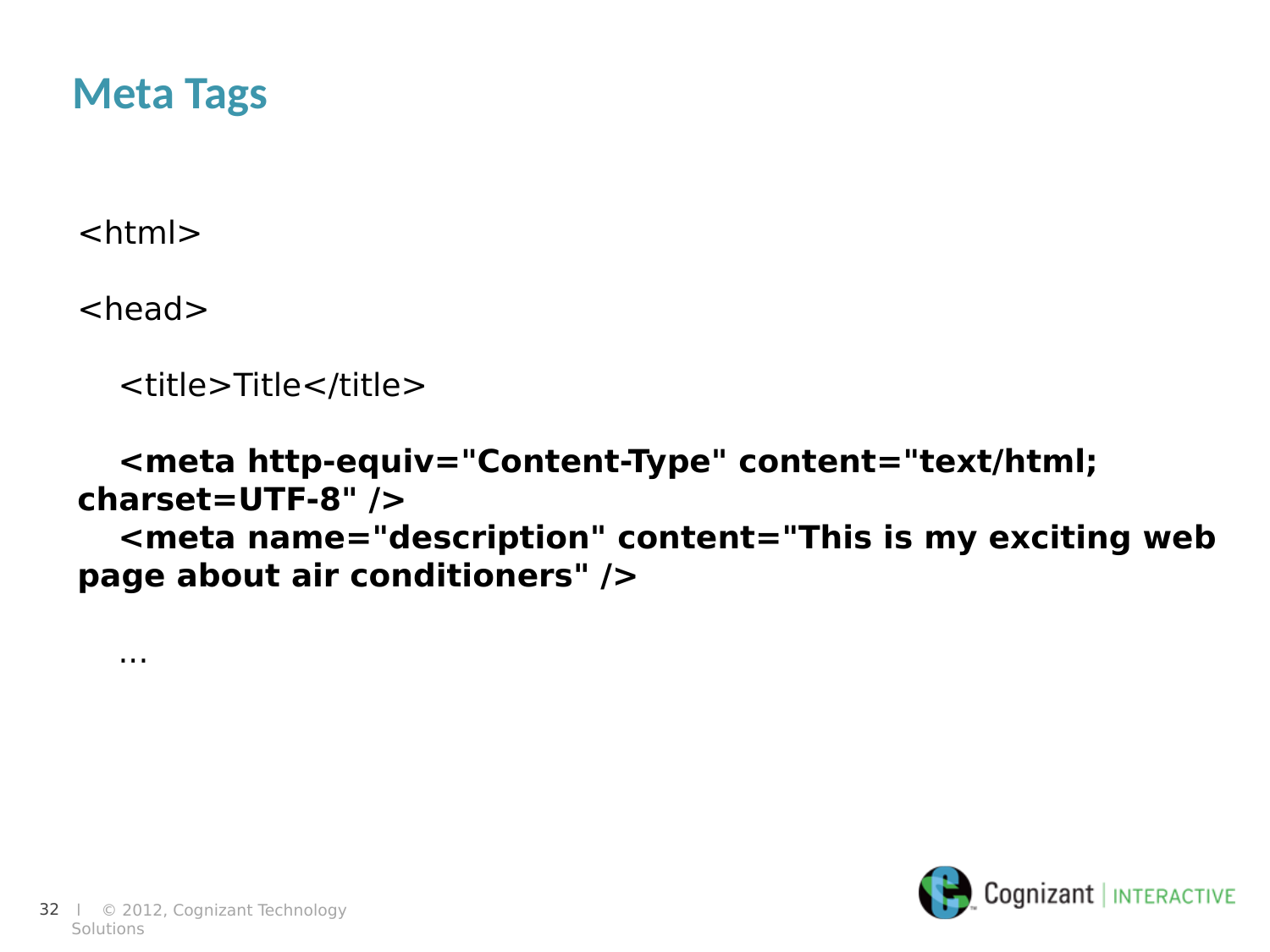

# Meta Tags

<html>
<head>
    <title>Title</title>
    <meta http-equiv="Content-Type" content="text/html; charset=UTF-8" />
    <meta name="description" content="This is my exciting web page about air conditioners" />
    ...